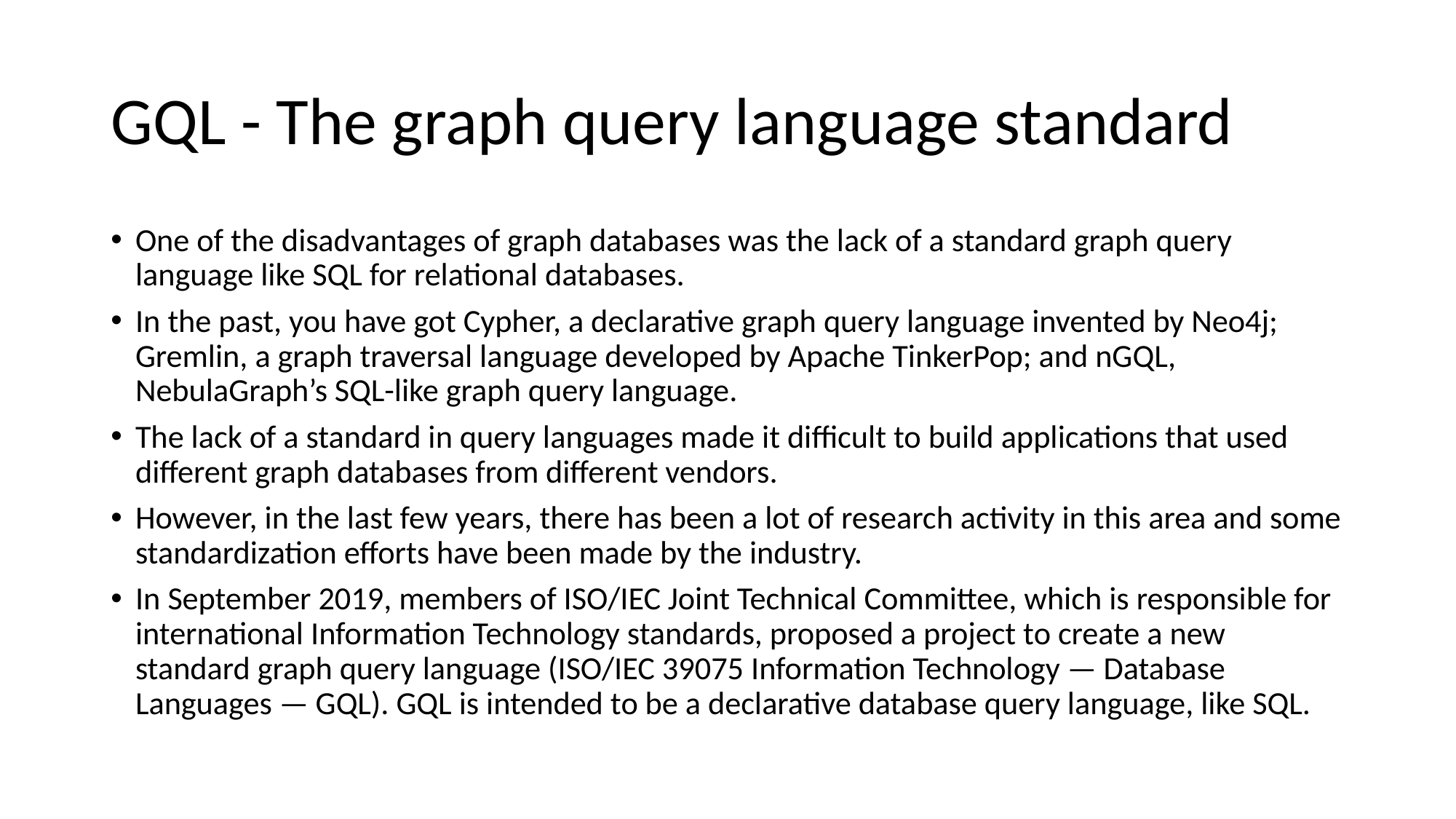

# GQL - The graph query language standard
One of the disadvantages of graph databases was the lack of a standard graph query language like SQL for relational databases.
In the past, you have got Cypher, a declarative graph query language invented by Neo4j; Gremlin, a graph traversal language developed by Apache TinkerPop; and nGQL, NebulaGraph’s SQL-like graph query language.
The lack of a standard in query languages made it difficult to build applications that used different graph databases from different vendors.
However, in the last few years, there has been a lot of research activity in this area and some standardization efforts have been made by the industry.
In September 2019, members of ISO/IEC Joint Technical Committee, which is responsible for international Information Technology standards, proposed a project to create a new standard graph query language (ISO/IEC 39075 Information Technology — Database Languages — GQL). GQL is intended to be a declarative database query language, like SQL.